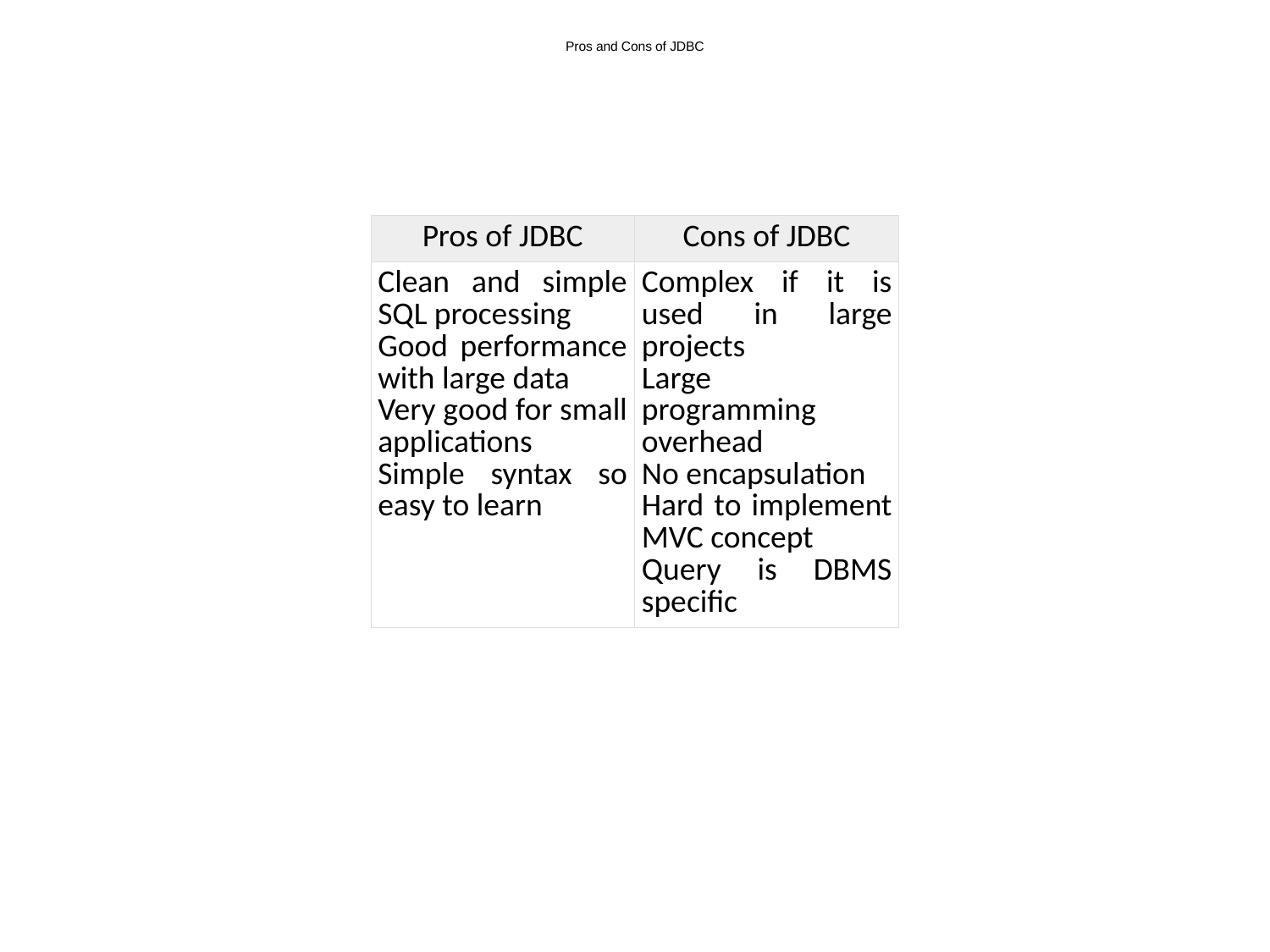

# Pros and Cons of JDBC
| Pros of JDBC | Cons of JDBC |
| --- | --- |
| Clean and simple SQL processing Good performance with large data Very good for small applications Simple syntax so easy to learn | Complex if it is used in large projects Large programming overhead No encapsulation Hard to implement MVC concept Query is DBMS specific |